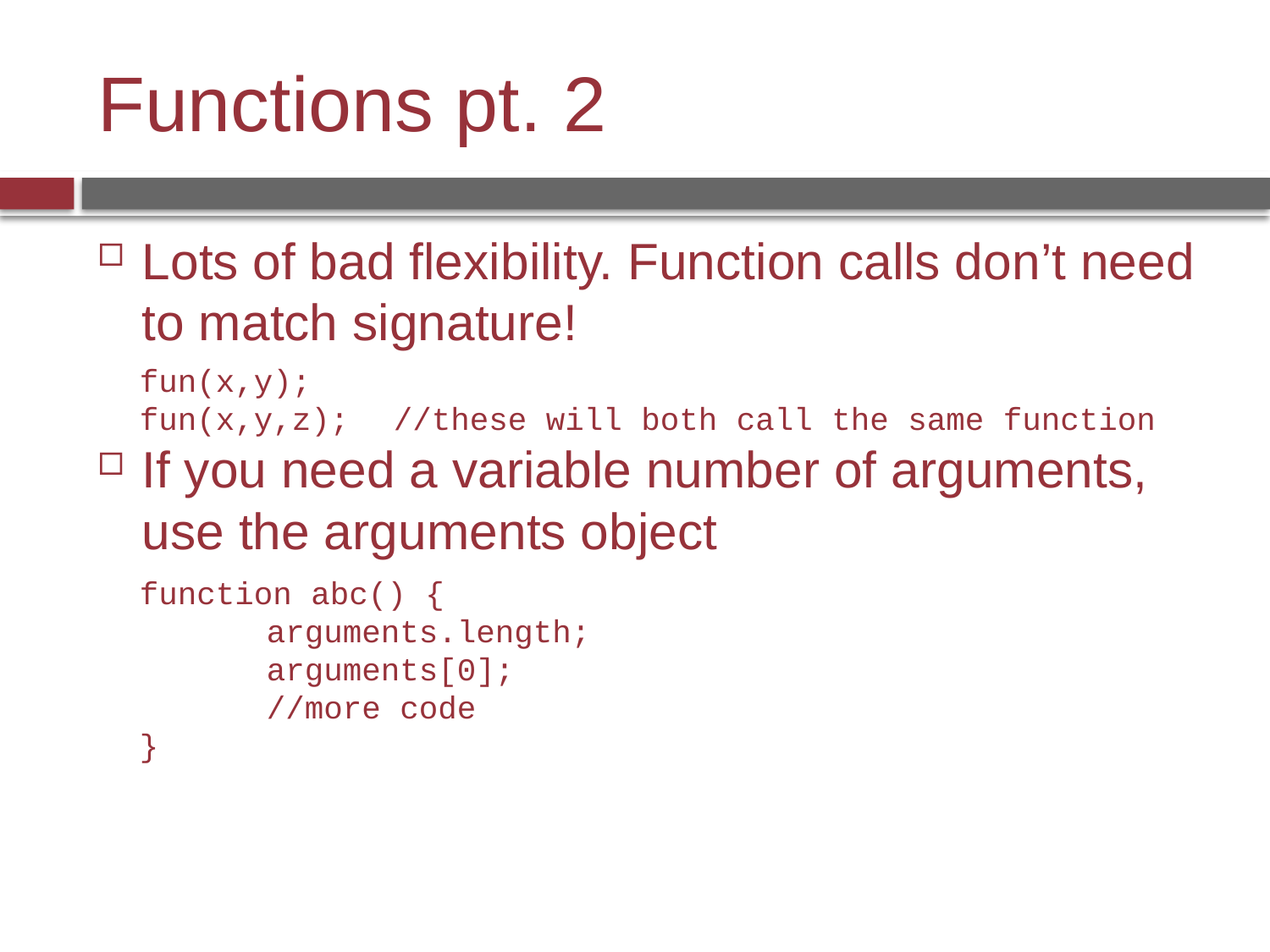

# Functions pt. 2
Lots of bad flexibility. Function calls don’t need to match signature!

If you need a variable number of arguments, use the arguments object

fun(x,y);
fun(x,y,z);	//these will both call the same function
function abc() {
	arguments.length;
	arguments[0];
	//more code
}